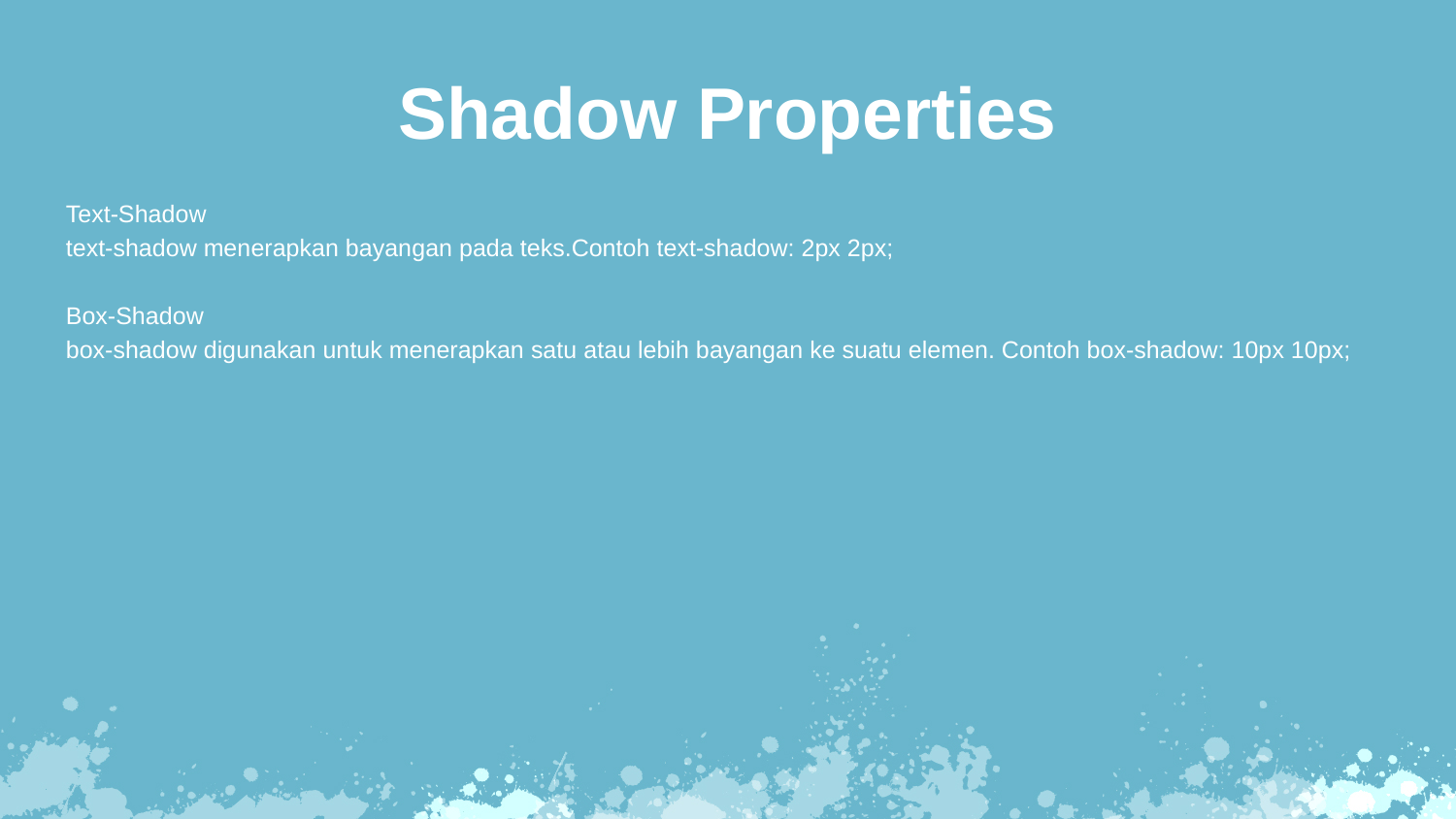

Shadow Properties
Text-Shadow
text-shadow menerapkan bayangan pada teks.Contoh text-shadow: 2px 2px;

Box-Shadow
box-shadow digunakan untuk menerapkan satu atau lebih bayangan ke suatu elemen. Contoh box-shadow: 10px 10px;